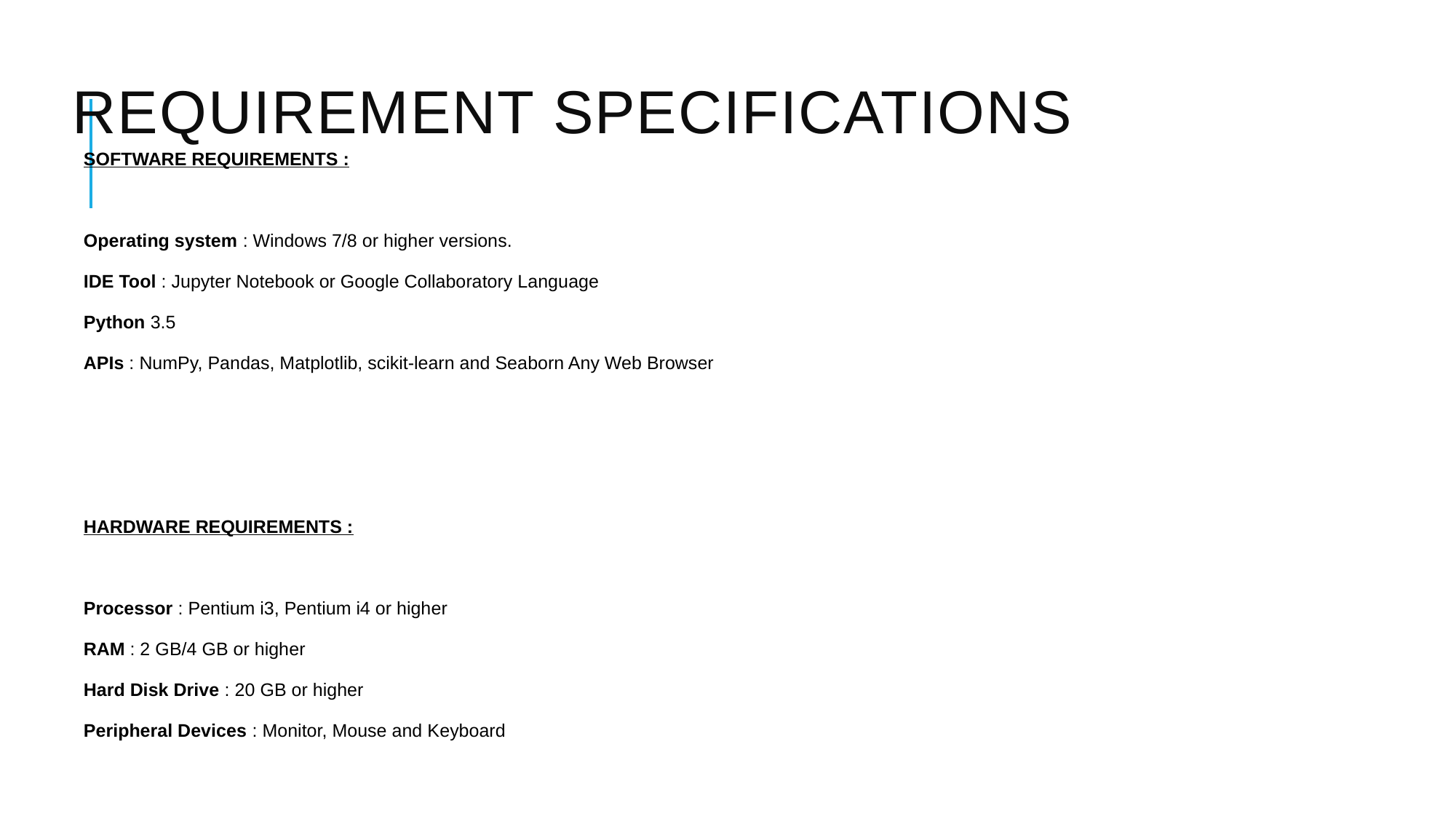

REQUIREMENT SPECIFICATIONS
# SOFTWARE REQUIREMENTS :

Operating system : Windows 7/8 or higher versions.
IDE Tool : Jupyter Notebook or Google Collaboratory Language
Python 3.5
APIs : NumPy, Pandas, Matplotlib, scikit-learn and Seaborn Any Web Browser

HARDWARE REQUIREMENTS :

Processor : Pentium i3, Pentium i4 or higher
RAM : 2 GB/4 GB or higher
Hard Disk Drive : 20 GB or higher
Peripheral Devices : Monitor, Mouse and Keyboard